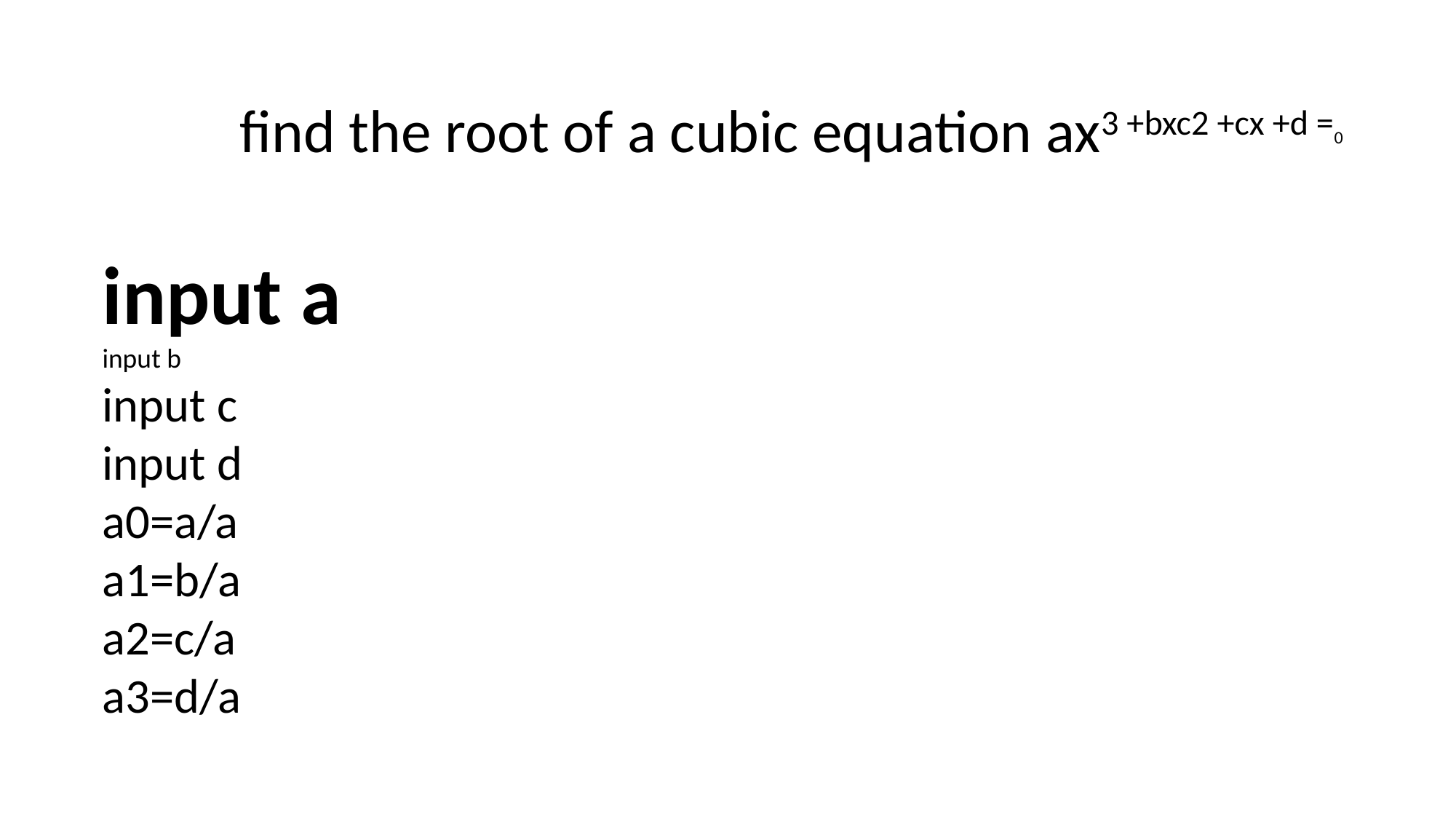

find the root of a cubic equation ax3 +bxc2 +cx +d =0
input a
input b
input c
input d
a0=a/a
a1=b/a
a2=c/a
a3=d/a